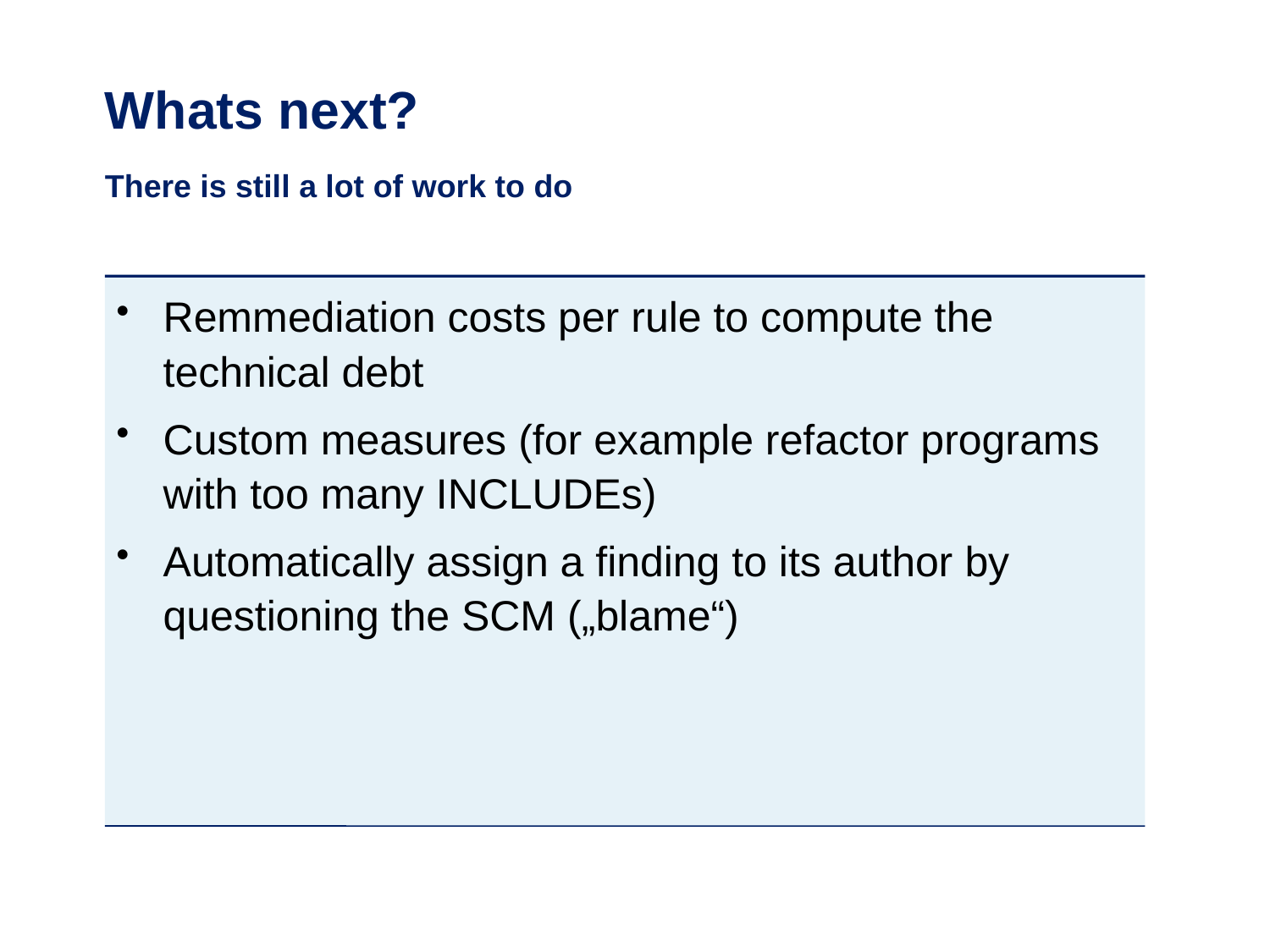

# Whats next?
There is still a lot of work to do

Remmediation costs per rule to compute the technical debt
Custom measures (for example refactor programs with too many INCLUDEs)
Automatically assign a finding to its author by questioning the SCM („blame“)